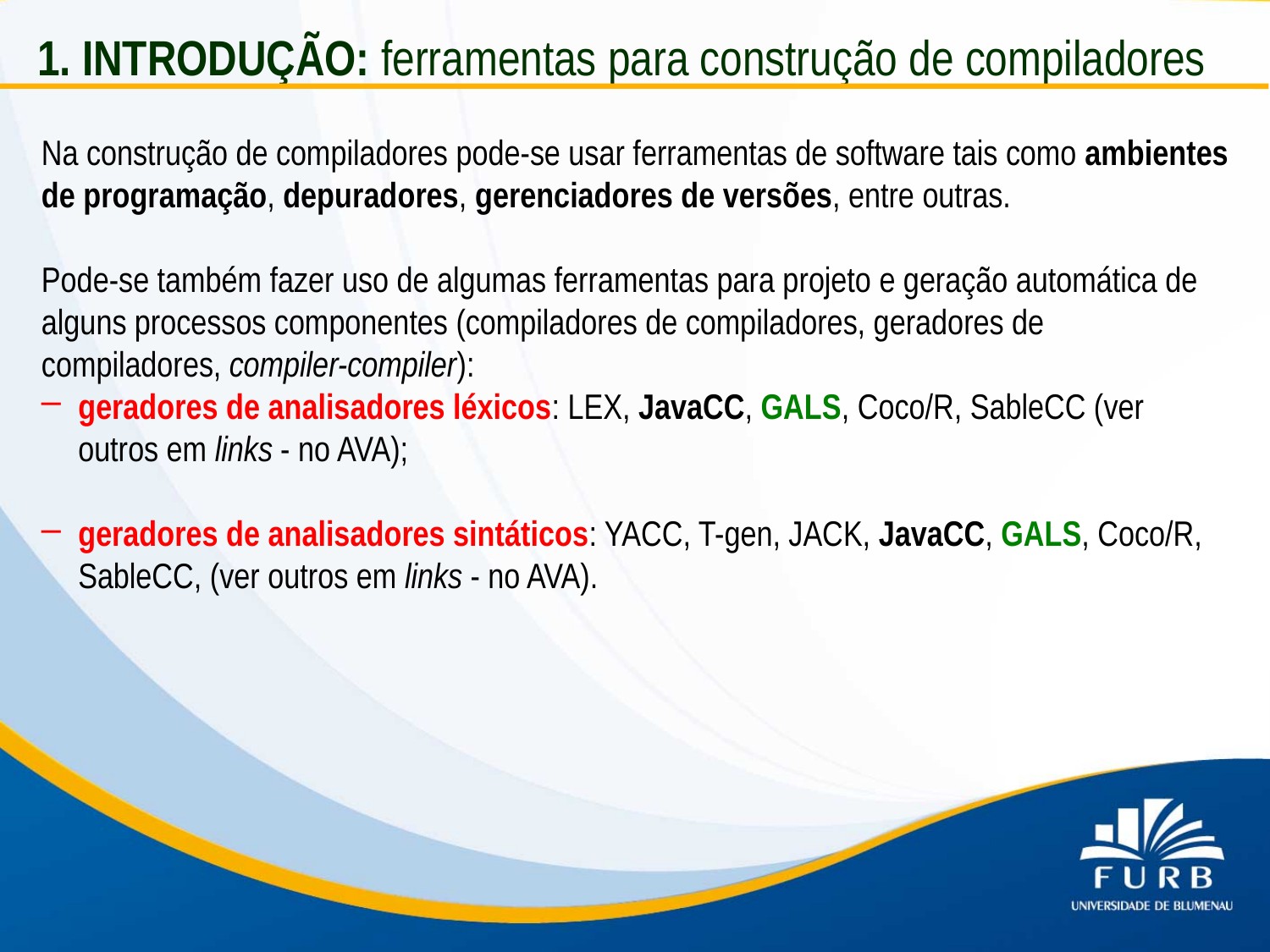

1. INTRODUÇÃO: ferramentas para construção de compiladores

Na construção de compiladores pode-se usar ferramentas de software tais como ambientes de programação, depuradores, gerenciadores de versões, entre outras.

Pode-se também fazer uso de algumas ferramentas para projeto e geração automática de alguns processos componentes (compiladores de compiladores, geradores de compiladores, compiler-compiler):
geradores de analisadores léxicos: LEX, JavaCC, GALS, Coco/R, SableCC (ver outros em links - no AVA);

geradores de analisadores sintáticos: YACC, T-gen, JACK, JavaCC, GALS, Coco/R, SableCC, (ver outros em links - no AVA).

|  |
| --- |